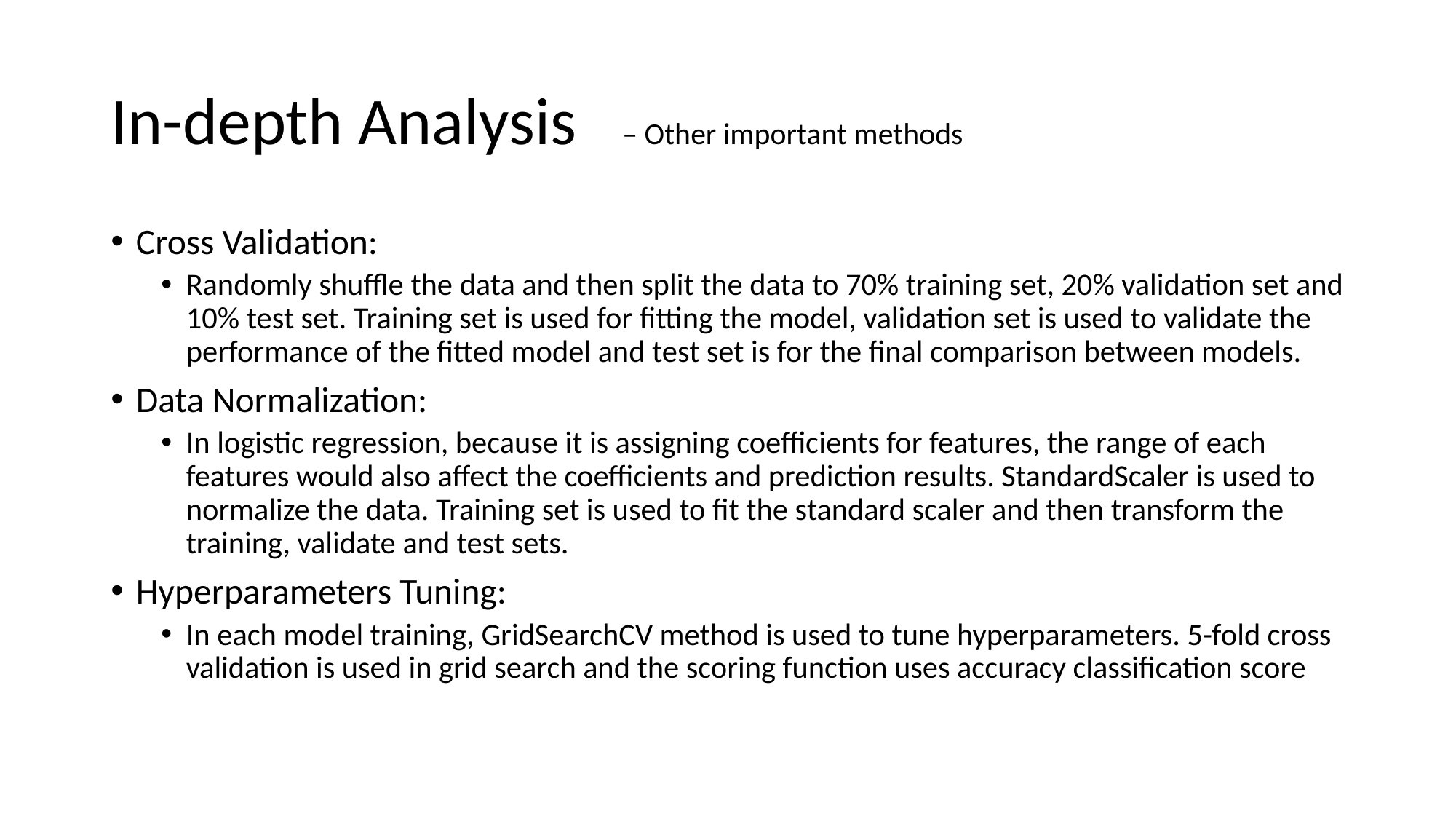

# In-depth Analysis   – Other important methods
Cross Validation:
Randomly shuffle the data and then split the data to 70% training set, 20% validation set and 10% test set. Training set is used for fitting the model, validation set is used to validate the performance of the fitted model and test set is for the final comparison between models.
Data Normalization:
In logistic regression, because it is assigning coefficients for features, the range of each features would also affect the coefficients and prediction results. StandardScaler is used to normalize the data. Training set is used to fit the standard scaler and then transform the training, validate and test sets.
Hyperparameters Tuning:
In each model training, GridSearchCV method is used to tune hyperparameters. 5-fold cross validation is used in grid search and the scoring function uses accuracy classification score